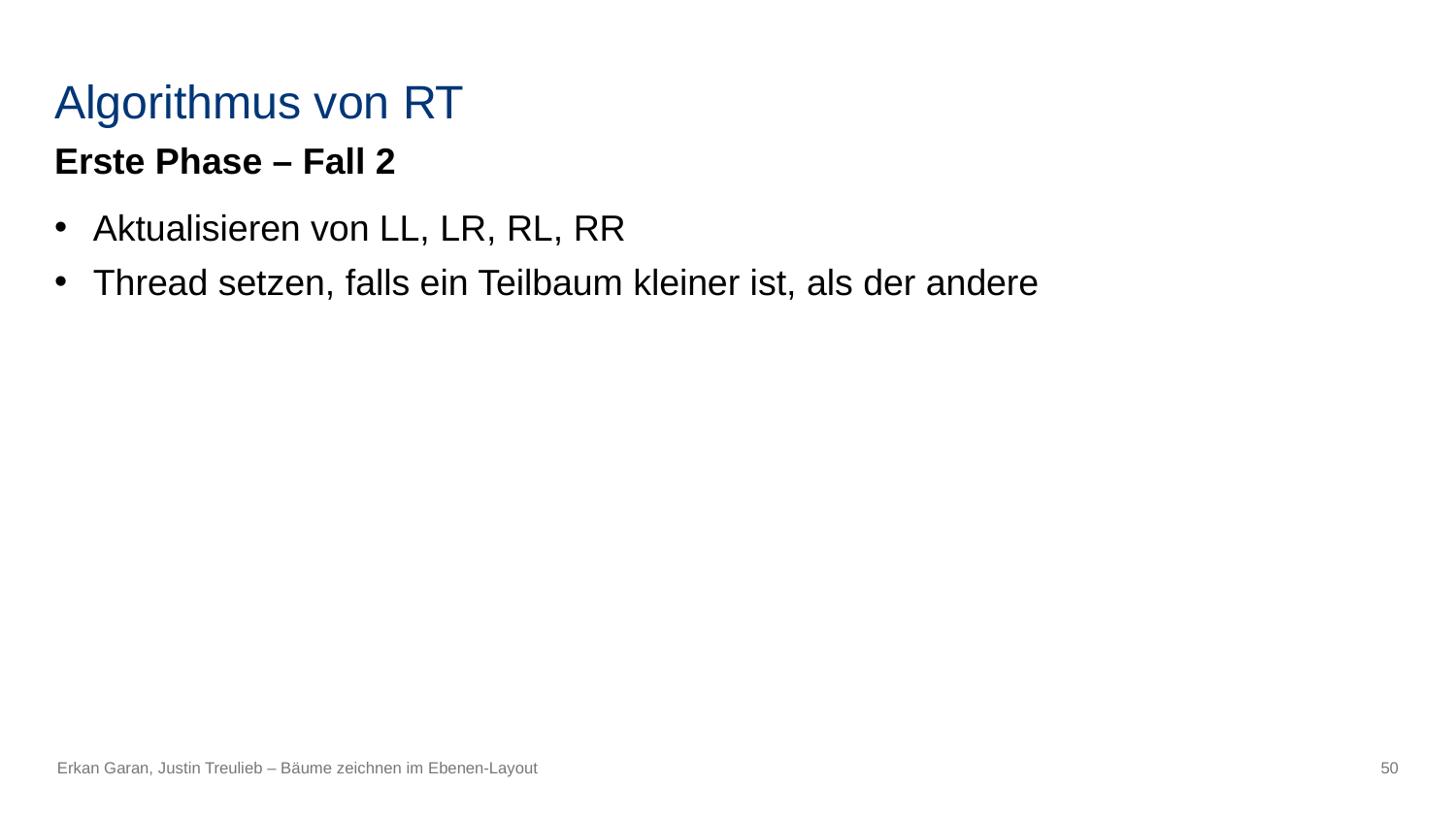

# Algorithmus von RT
Erste Phase – Fall 2
Aktualisieren von LL, LR, RL, RR
Thread setzen, falls ein Teilbaum kleiner ist, als der andere
Erkan Garan, Justin Treulieb – Bäume zeichnen im Ebenen-Layout